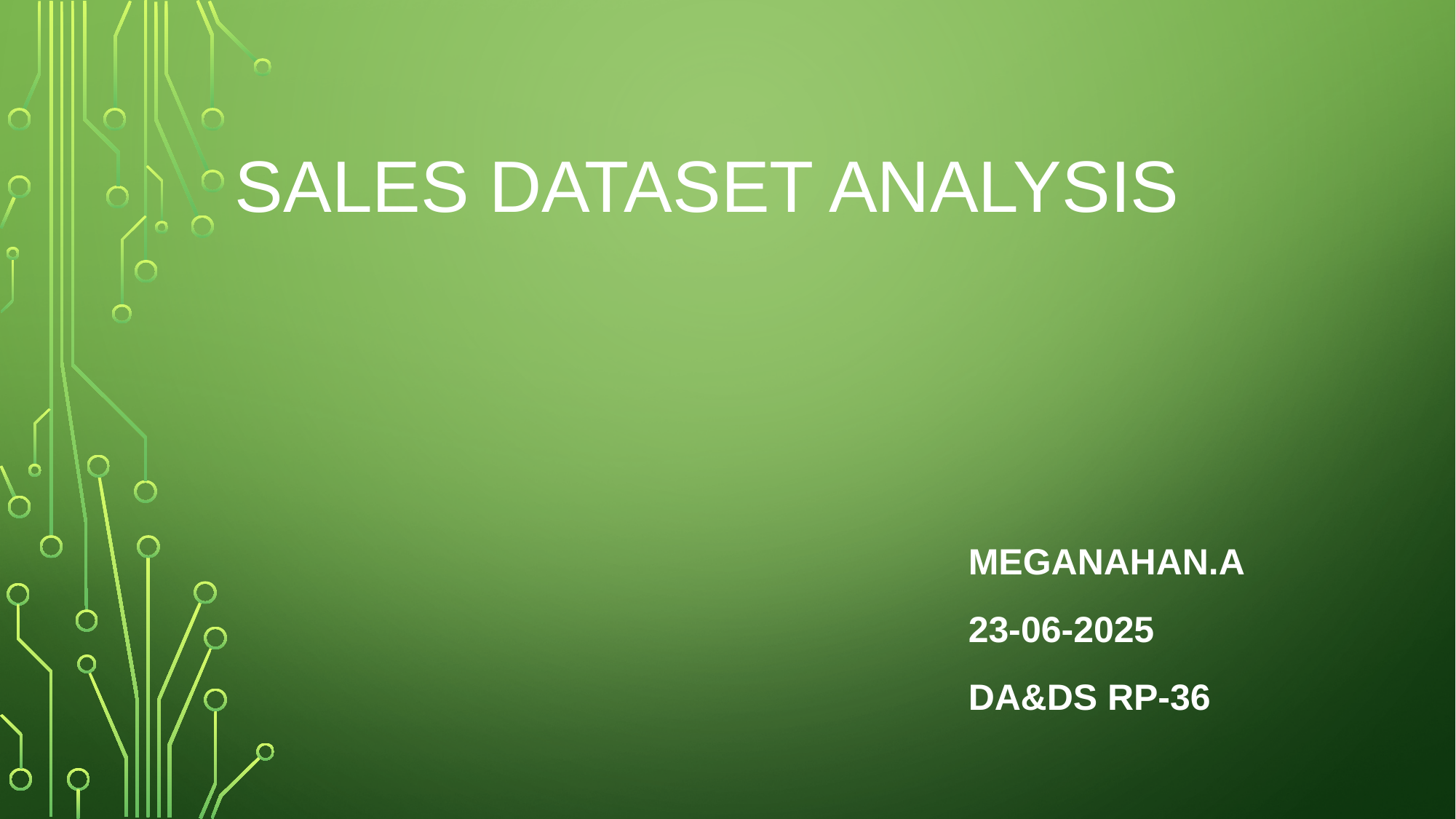

# Sales Dataset Analysis
MEGANAHAN.A
23-06-2025
DA&DS RP-36